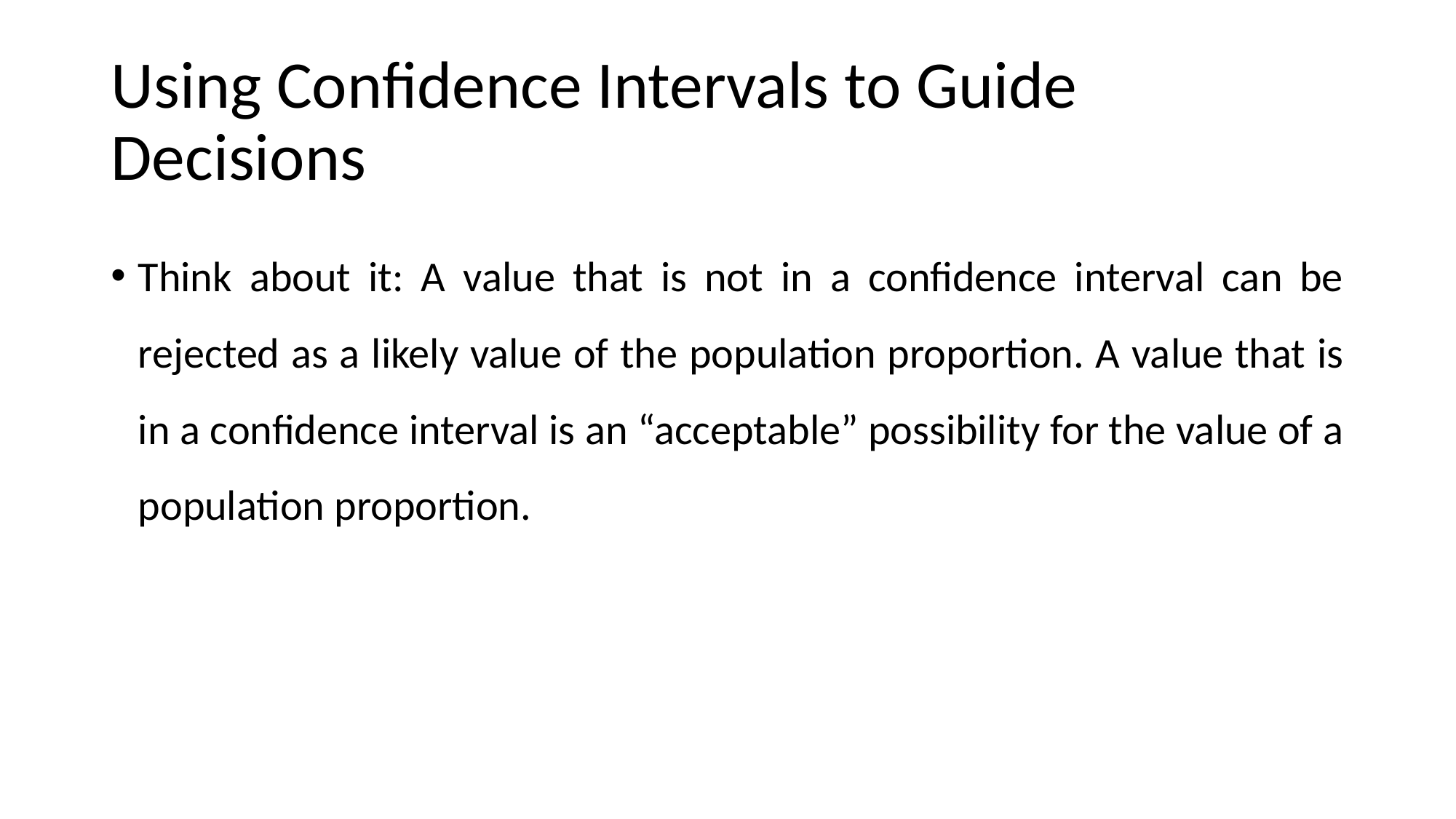

# Using Confidence Intervals to Guide Decisions
Think about it: A value that is not in a confidence interval can be rejected as a likely value of the population proportion. A value that is in a confidence interval is an “acceptable” possibility for the value of a population proportion.